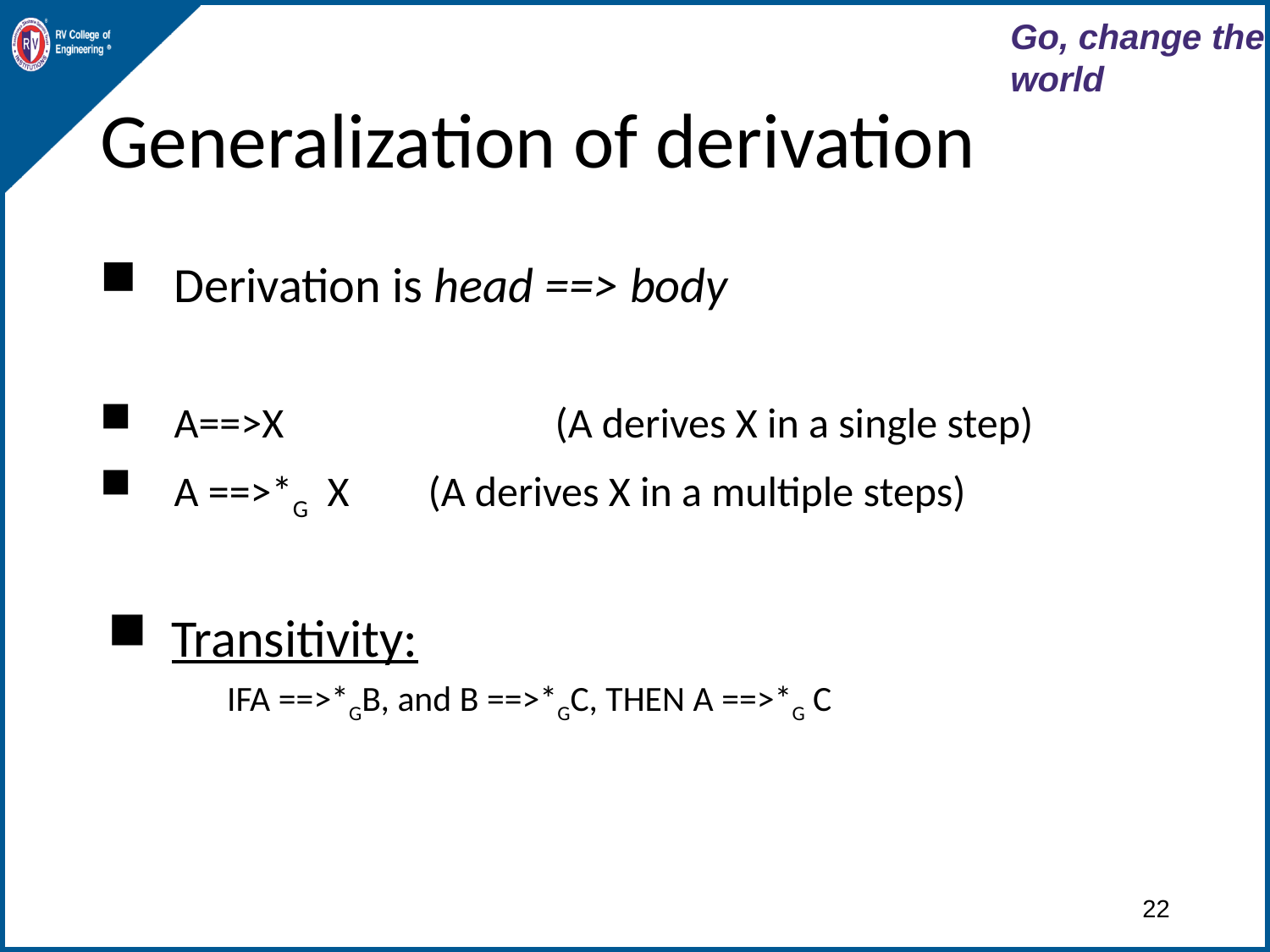

# Generalization of derivation
Derivation is head ==> body

A==>X    		(A derives X in a single step)
A ==>*G  X   	(A derives X in a multiple steps)

Transitivity:
IFA ==>*GB, and B ==>*GC, THEN A ==>*G C
22